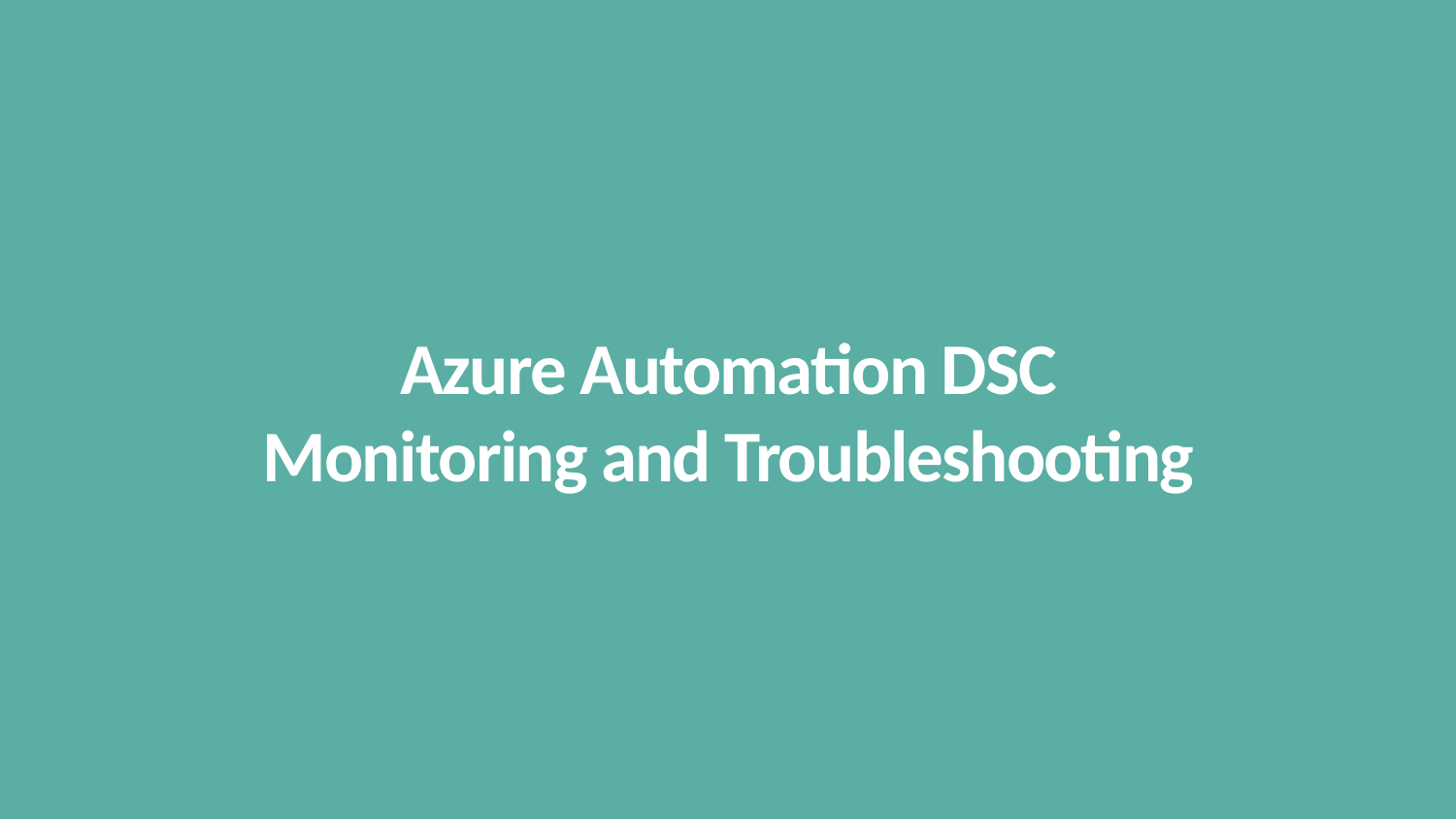

# Azure Automation DSC Monitoring and Troubleshooting